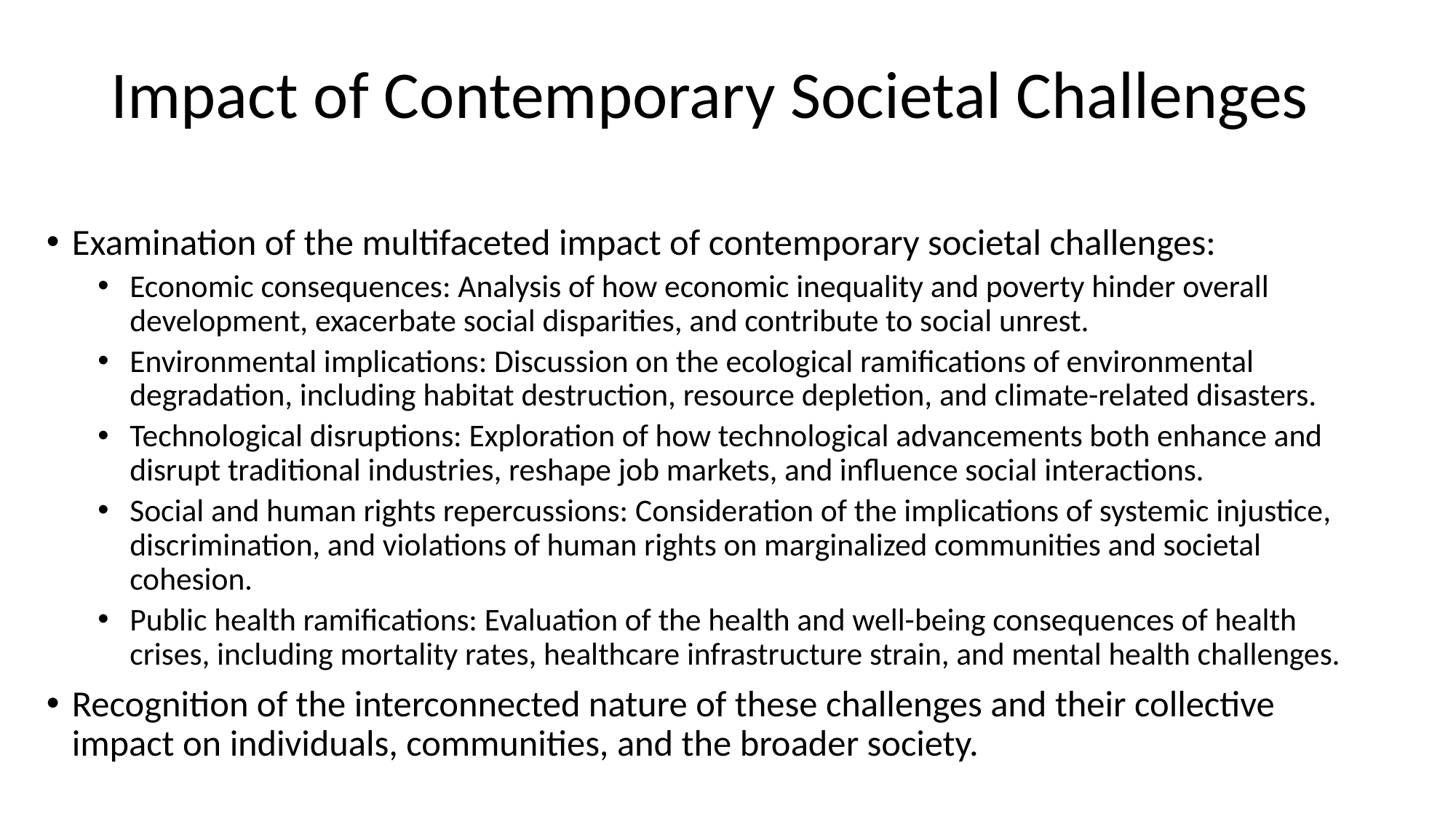

# Impact of Contemporary Societal Challenges
Examination of the multifaceted impact of contemporary societal challenges:
Economic consequences: Analysis of how economic inequality and poverty hinder overall development, exacerbate social disparities, and contribute to social unrest.
Environmental implications: Discussion on the ecological ramifications of environmental degradation, including habitat destruction, resource depletion, and climate-related disasters.
Technological disruptions: Exploration of how technological advancements both enhance and disrupt traditional industries, reshape job markets, and influence social interactions.
Social and human rights repercussions: Consideration of the implications of systemic injustice, discrimination, and violations of human rights on marginalized communities and societal cohesion.
Public health ramifications: Evaluation of the health and well-being consequences of health crises, including mortality rates, healthcare infrastructure strain, and mental health challenges.
Recognition of the interconnected nature of these challenges and their collective impact on individuals, communities, and the broader society.